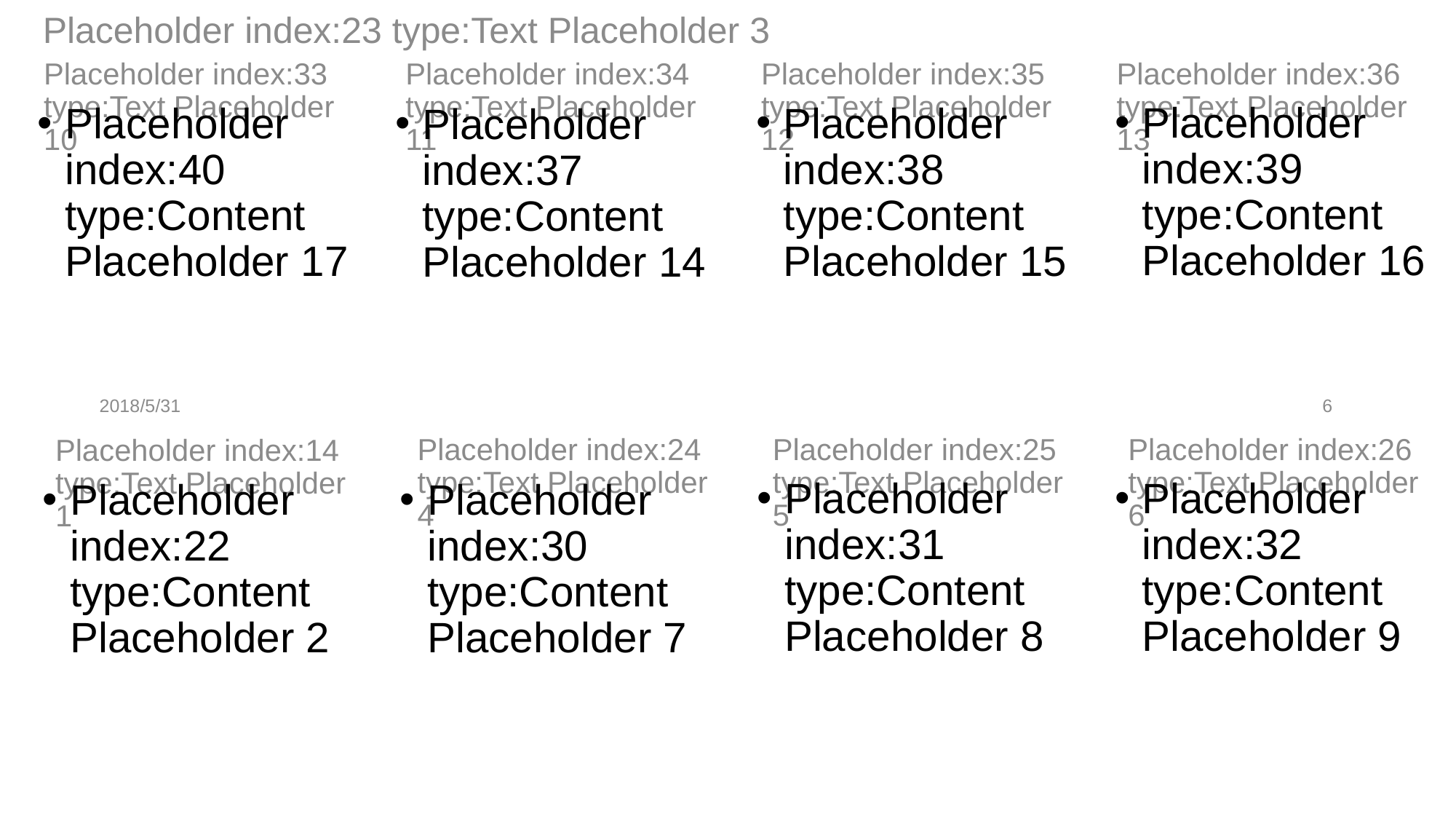

Placeholder index:23 type:Text Placeholder 3
Placeholder index:34 type:Text Placeholder 11
Placeholder index:35 type:Text Placeholder 12
Placeholder index:36 type:Text Placeholder 13
Placeholder index:33 type:Text Placeholder 10
Placeholder index:39 type:Content Placeholder 16
Placeholder index:38 type:Content Placeholder 15
Placeholder index:40 type:Content Placeholder 17
Placeholder index:37 type:Content Placeholder 14
Placeholder index:24 type:Text Placeholder 4
Placeholder index:25 type:Text Placeholder 5
Placeholder index:26 type:Text Placeholder 6
Placeholder index:14 type:Text Placeholder 1
Placeholder index:31 type:Content Placeholder 8
Placeholder index:32 type:Content Placeholder 9
Placeholder index:22 type:Content Placeholder 2
Placeholder index:30 type:Content Placeholder 7